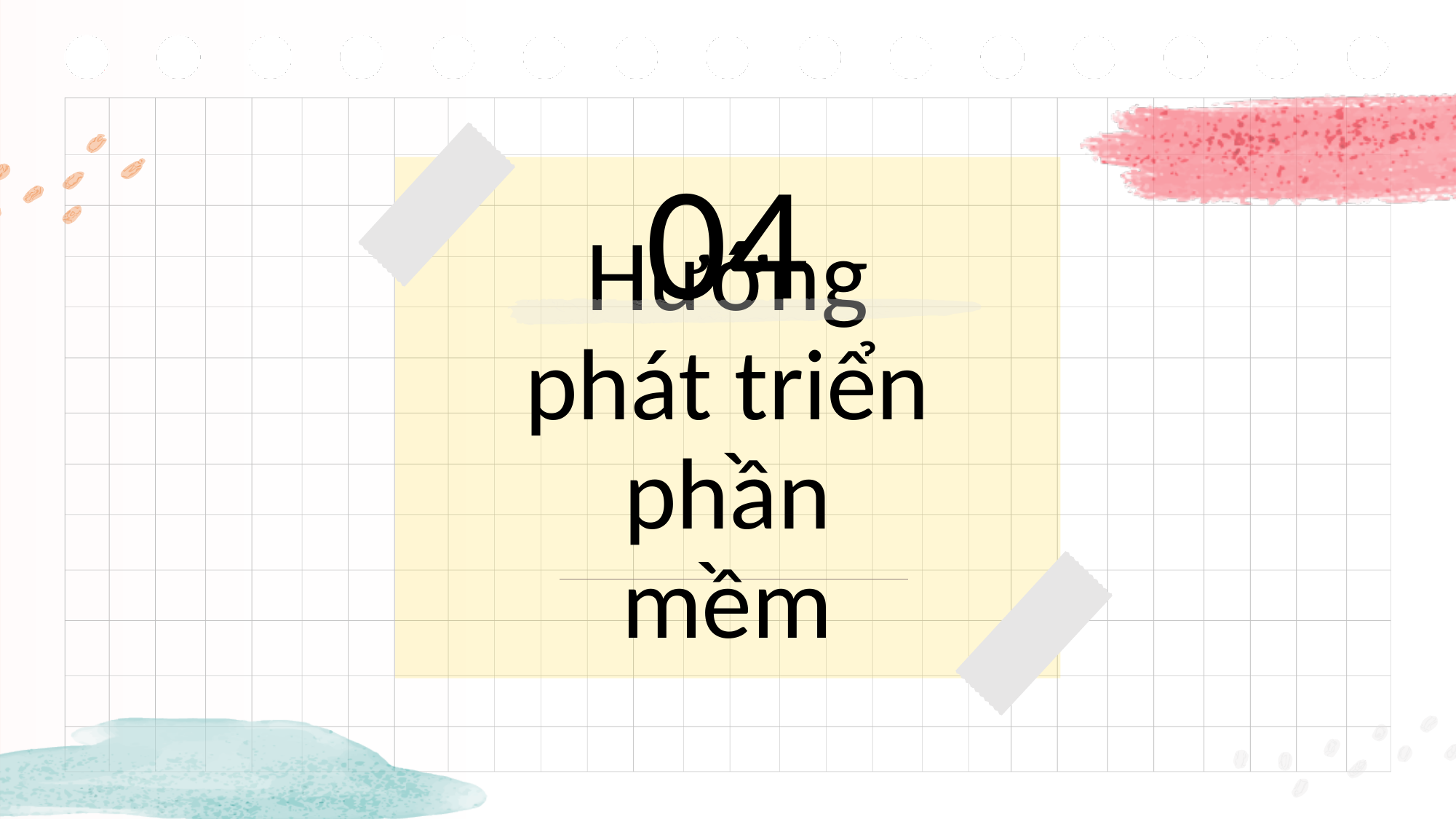

04

# Hướng phát triển phần mềm